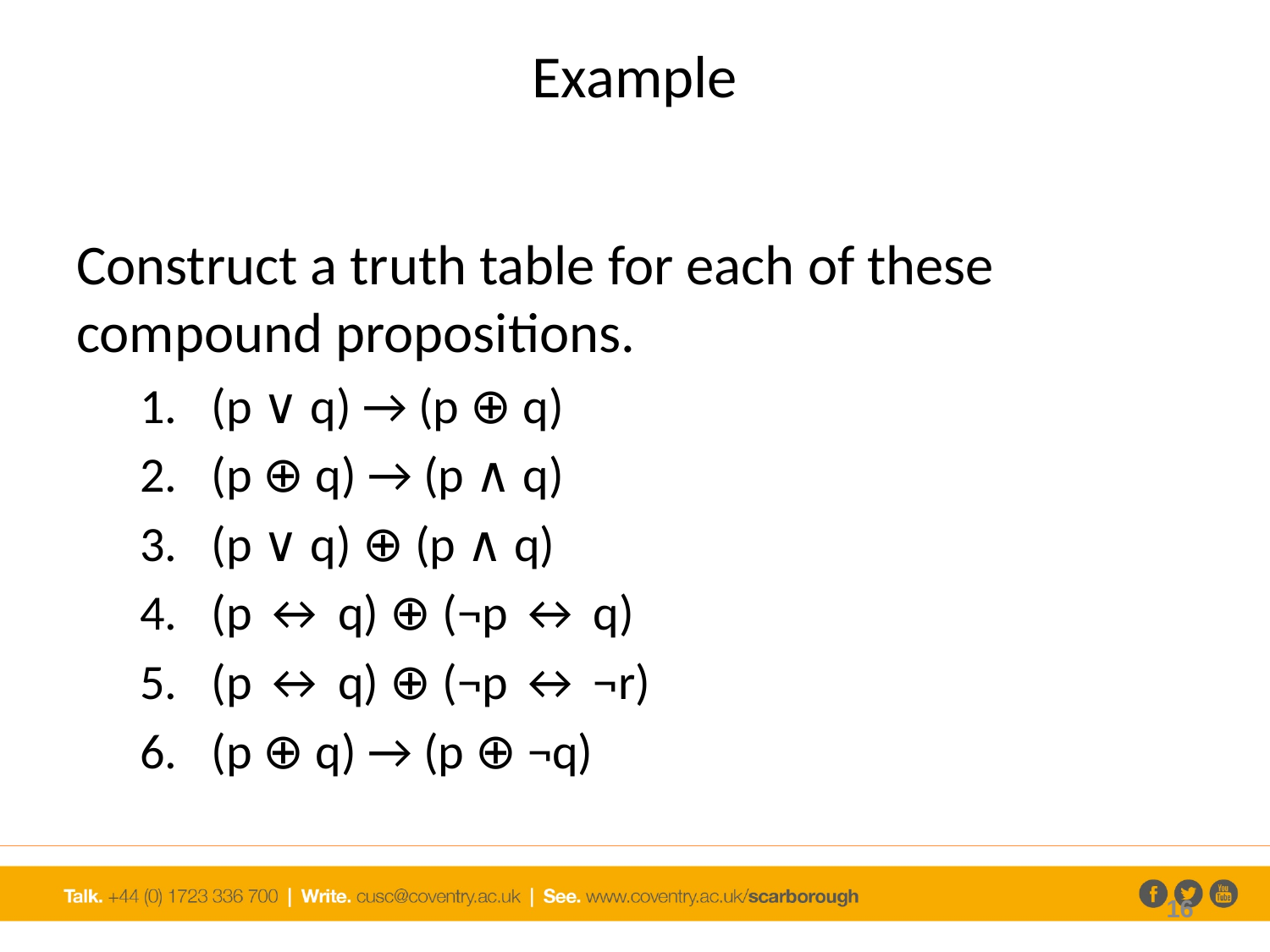

# Example
Construct a truth table for each of these compound propositions.
(p ∨ q) → (p ⊕ q)
(p ⊕ q) → (p ∧ q)
(p ∨ q) ⊕ (p ∧ q)
(p ↔ q) ⊕ (¬p ↔ q)
(p ↔ q) ⊕ (¬p ↔ ¬r)
(p ⊕ q) → (p ⊕ ¬q)

16